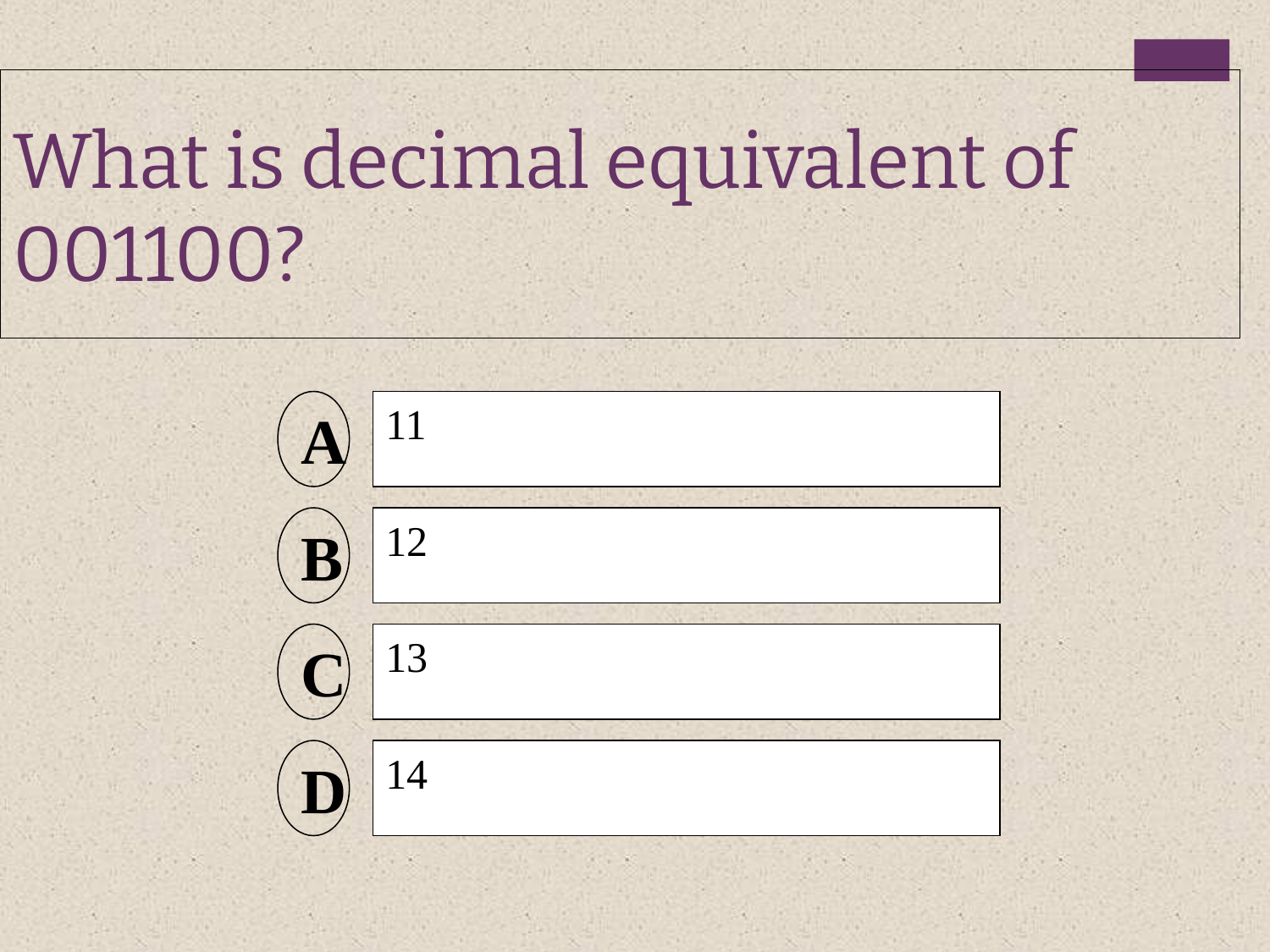

What is decimal equivalent of 001100?
A
11

B
12
C
13

D
14